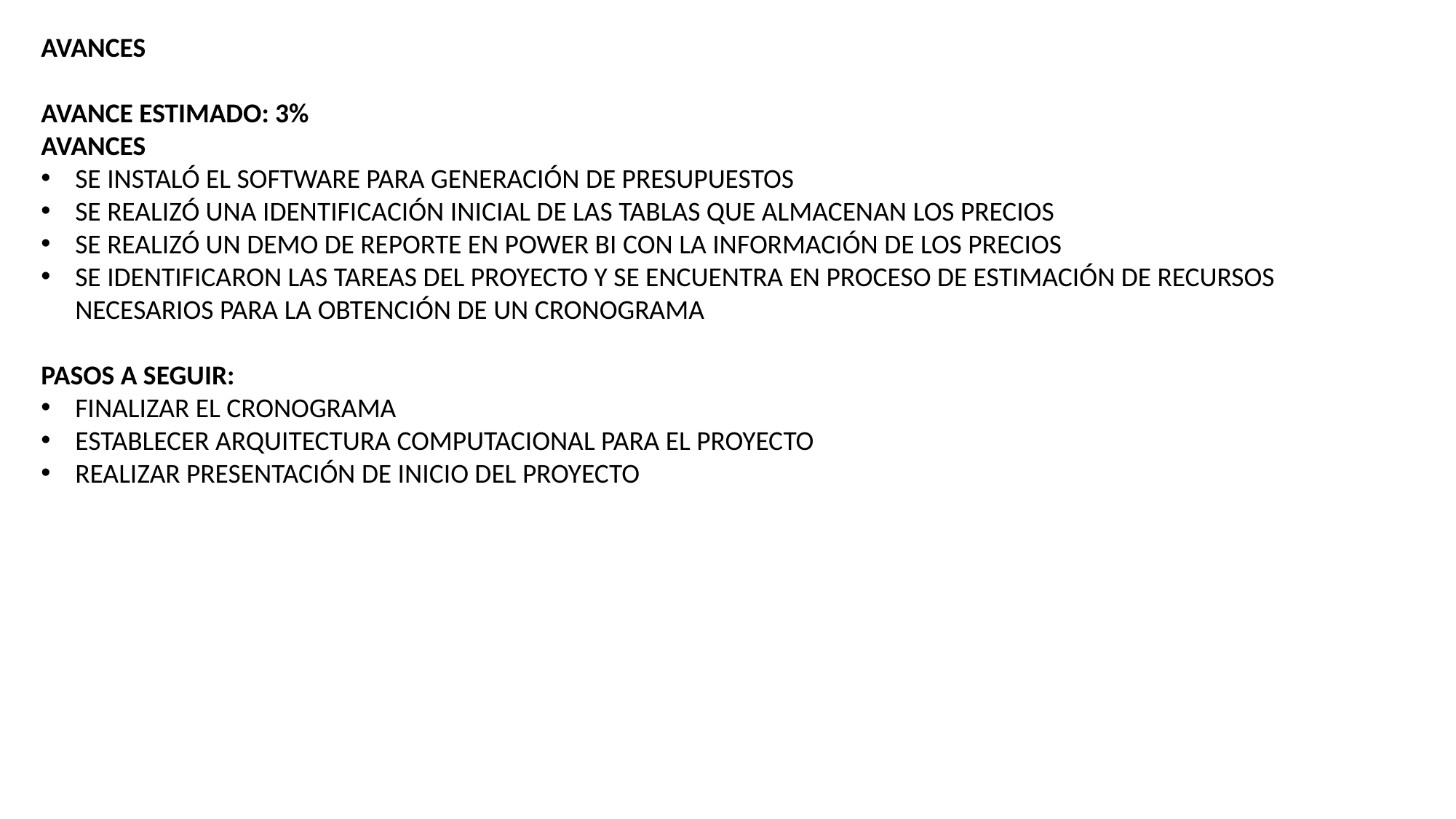

AVANCES

AVANCE ESTIMADO: 3%
AVANCES
SE INSTALÓ EL SOFTWARE PARA GENERACIÓN DE PRESUPUESTOS
SE REALIZÓ UNA IDENTIFICACIÓN INICIAL DE LAS TABLAS QUE ALMACENAN LOS PRECIOS
SE REALIZÓ UN DEMO DE REPORTE EN POWER BI CON LA INFORMACIÓN DE LOS PRECIOS
SE IDENTIFICARON LAS TAREAS DEL PROYECTO Y SE ENCUENTRA EN PROCESO DE ESTIMACIÓN DE RECURSOS NECESARIOS PARA LA OBTENCIÓN DE UN CRONOGRAMA

PASOS A SEGUIR:
FINALIZAR EL CRONOGRAMA
ESTABLECER ARQUITECTURA COMPUTACIONAL PARA EL PROYECTO
REALIZAR PRESENTACIÓN DE INICIO DEL PROYECTO